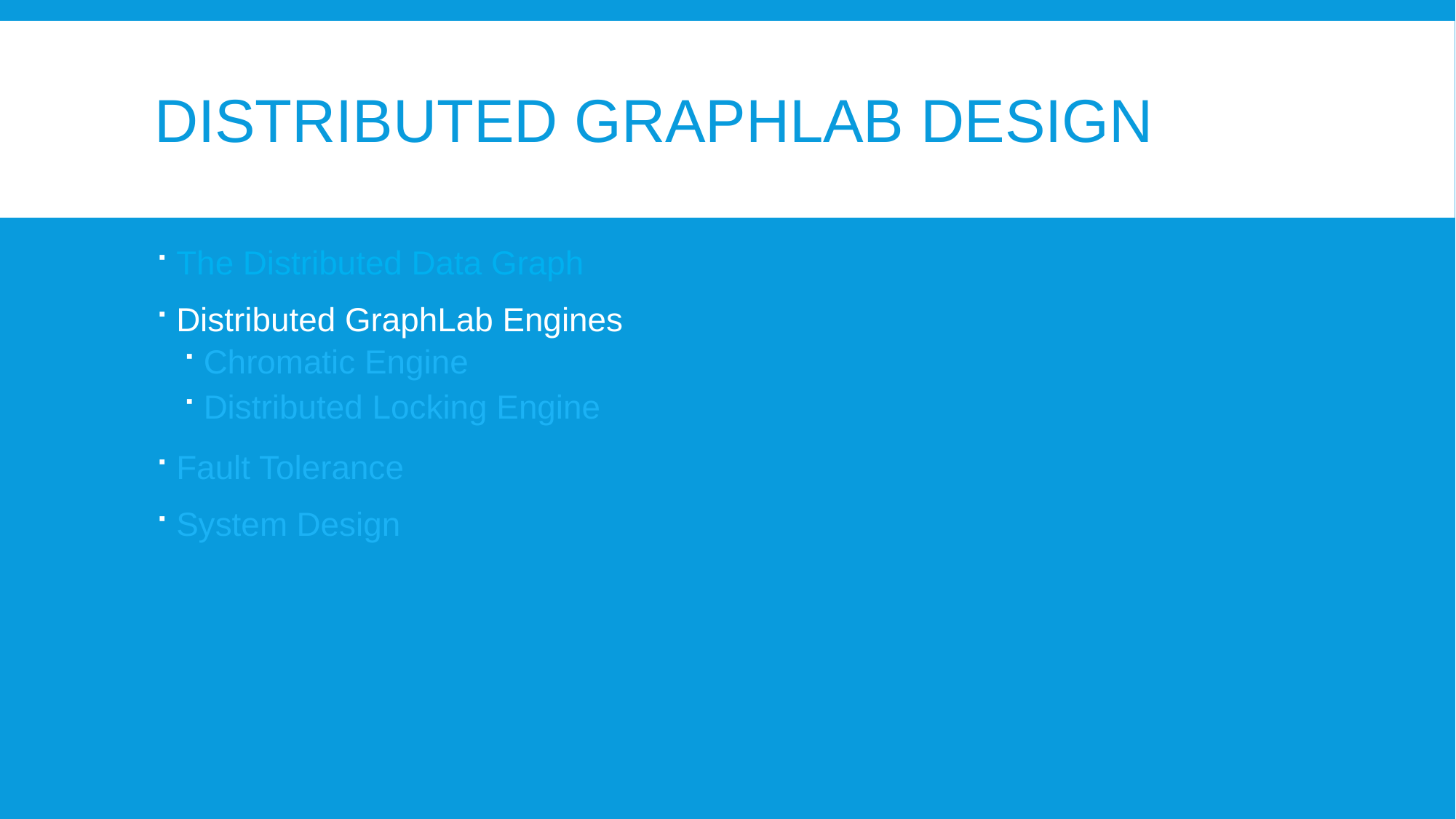

# Distributed GraphLab Design
The Distributed Data Graph
Distributed GraphLab Engines
Chromatic Engine
Distributed Locking Engine
Fault Tolerance
System Design